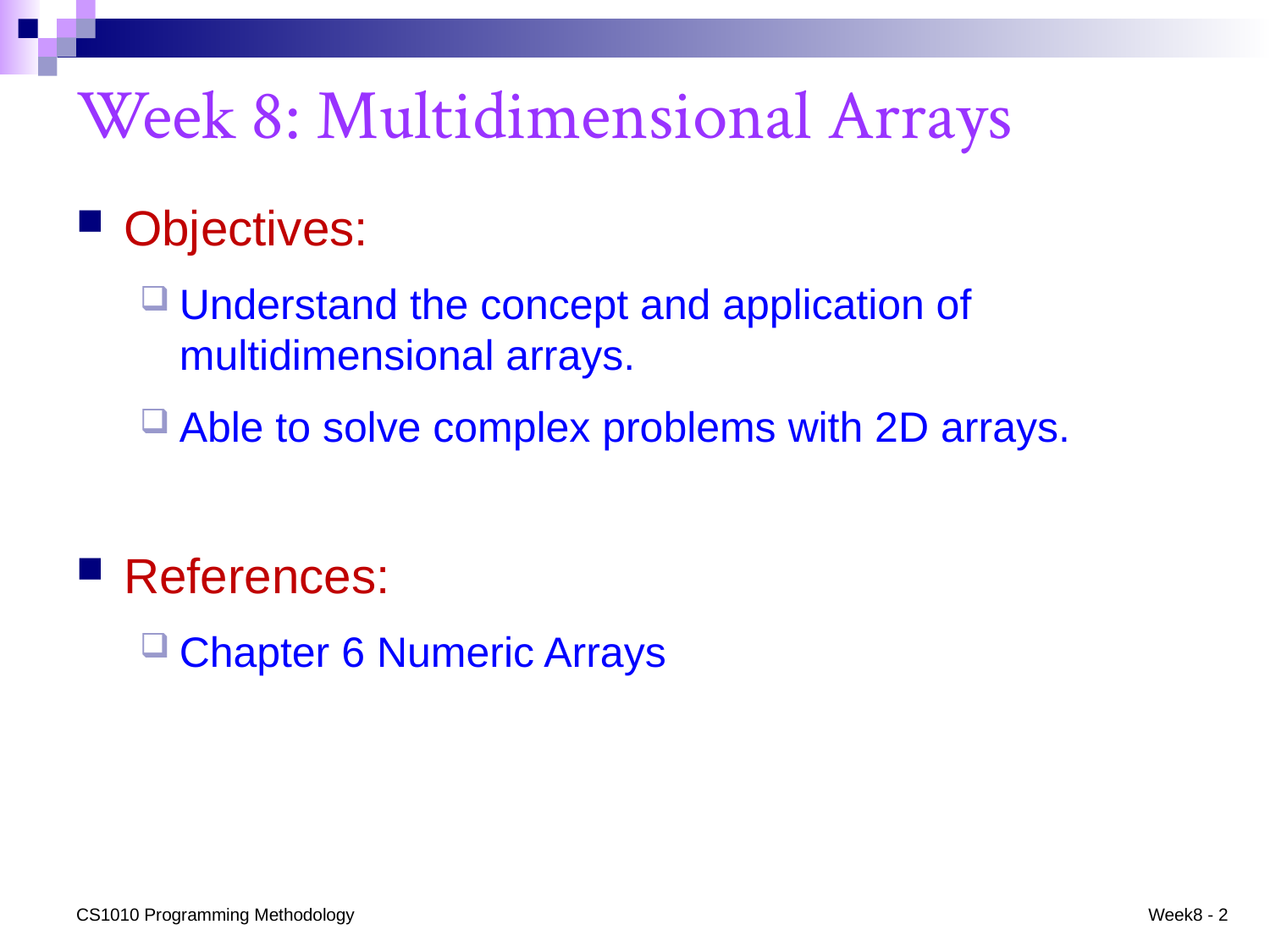

# Week 8: Multidimensional Arrays
Objectives:
Understand the concept and application of multidimensional arrays.
Able to solve complex problems with 2D arrays.
References:
Chapter 6 Numeric Arrays
CS1010 Programming Methodology
Week8 - 2